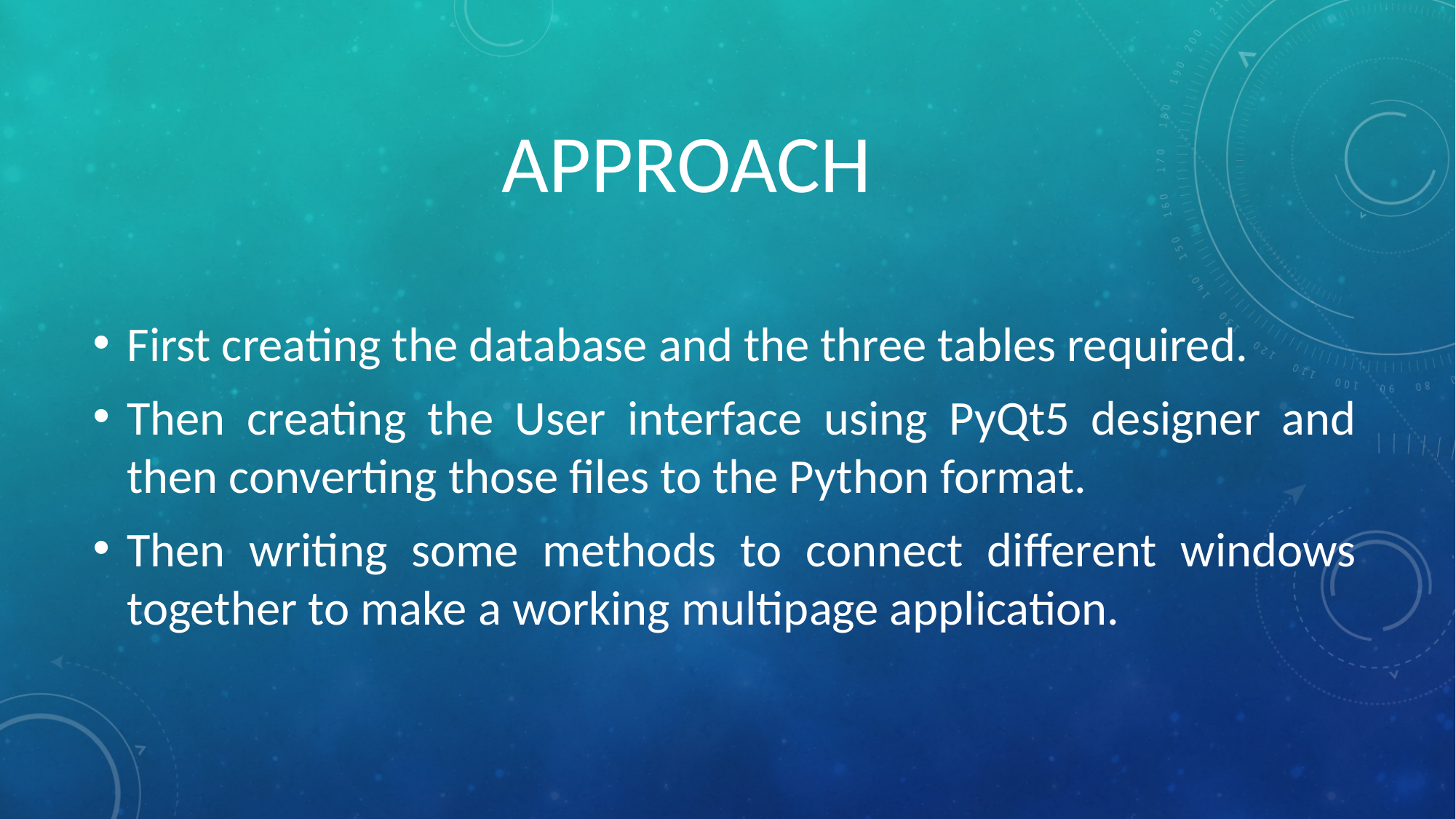

# Approach
First creating the database and the three tables required.
Then creating the User interface using PyQt5 designer and then converting those files to the Python format.
Then writing some methods to connect different windows together to make a working multipage application.